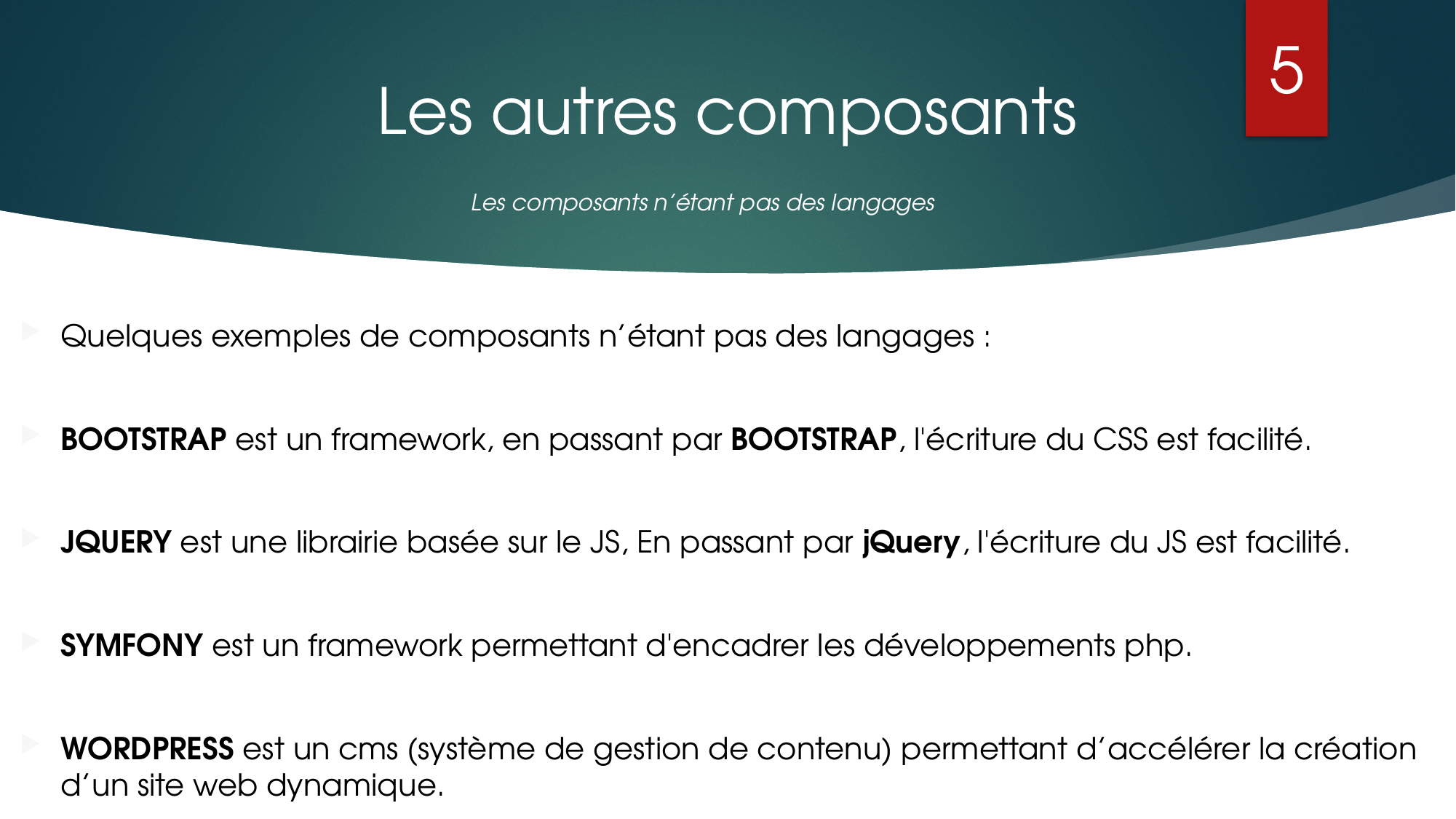

5
# Les autres composants
Les composants n’étant pas des langages

Quelques exemples de composants n’étant pas des langages :

BOOTSTRAP est un framework, en passant par BOOTSTRAP, l'écriture du CSS est facilité.

JQUERY est une librairie basée sur le JS, En passant par jQuery, l'écriture du JS est facilité.

SYMFONY est un framework permettant d'encadrer les développements php.

WORDPRESS est un cms (système de gestion de contenu) permettant d’accélérer la création d’un site web dynamique.